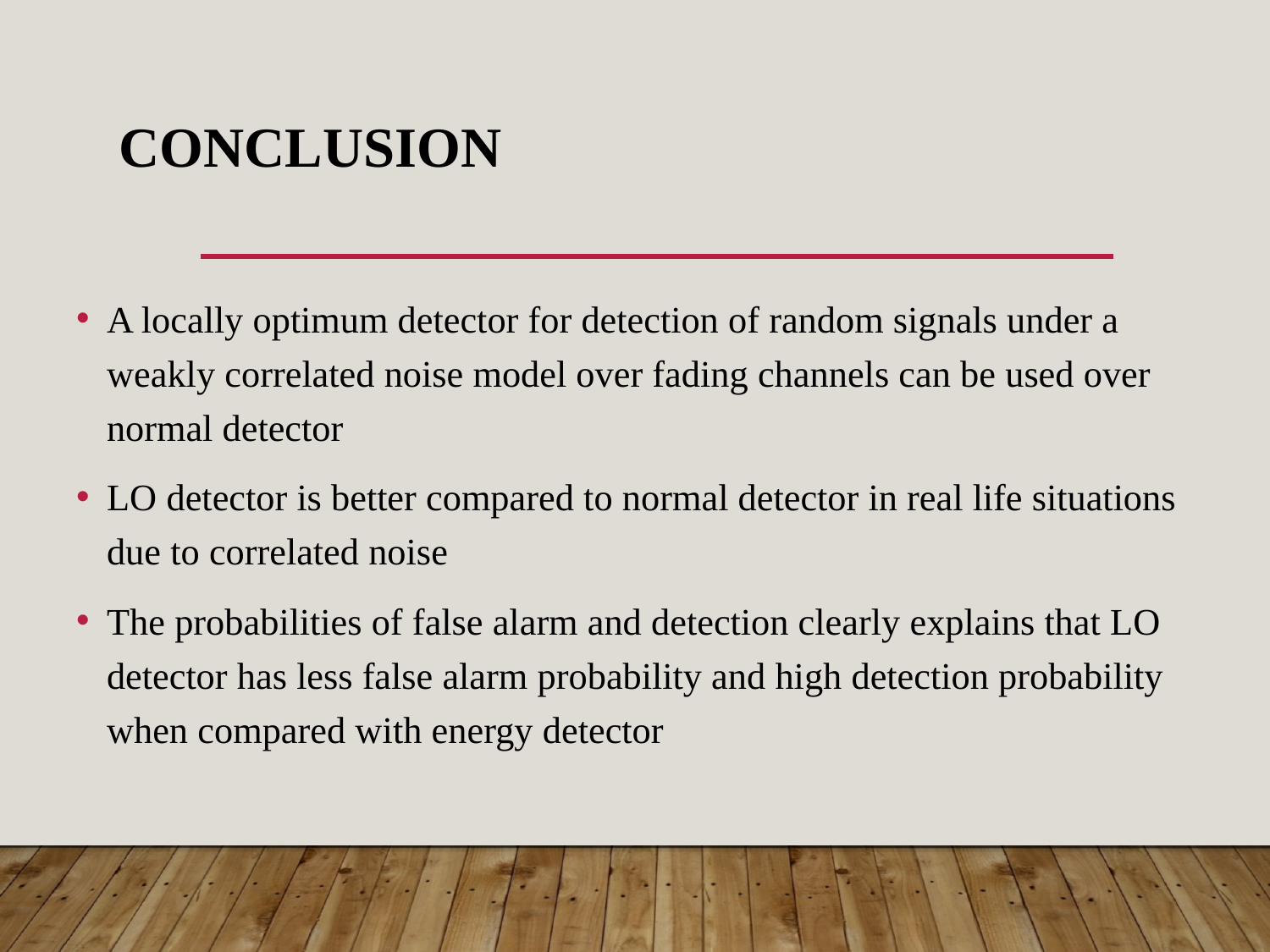

# Conclusion
A locally optimum detector for detection of random signals under a weakly correlated noise model over fading channels can be used over normal detector
LO detector is better compared to normal detector in real life situations due to correlated noise
The probabilities of false alarm and detection clearly explains that LO detector has less false alarm probability and high detection probability when compared with energy detector